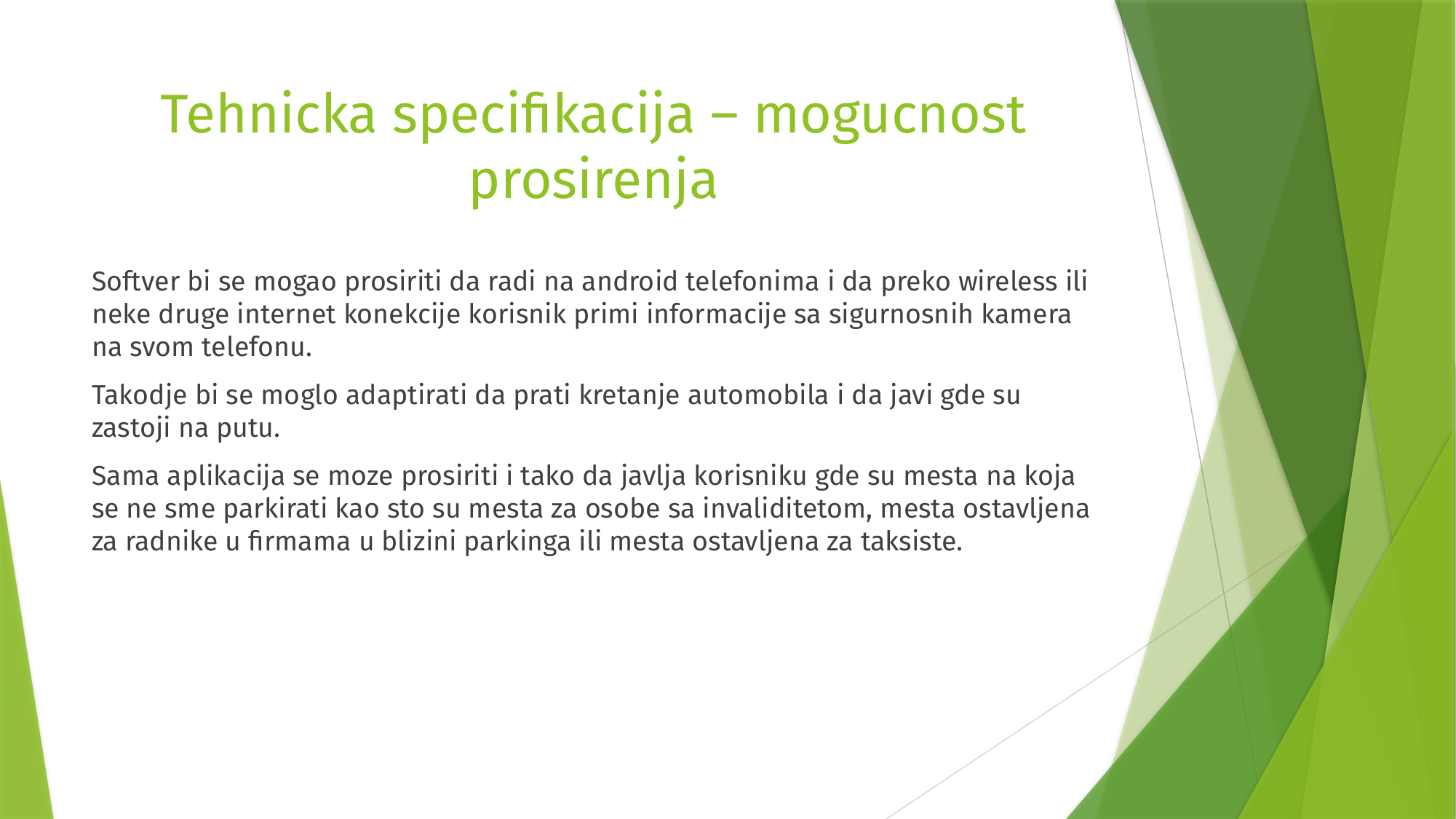

# Tehnicka specifikacija – mogucnost prosirenja
Softver bi se mogao prosiriti da radi na android telefonima i da preko wireless ili neke druge internet konekcije korisnik primi informacije sa sigurnosnih kamera  na svom telefonu.
Takodje bi se moglo adaptirati da prati kretanje automobila i da javi gde su zastoji na putu.
Sama aplikacija se moze prosiriti i tako da javlja korisniku gde su mesta na koja se ne sme parkirati kao sto su mesta za osobe sa invaliditetom, mesta ostavljena za radnike u firmama u blizini parkinga ili mesta ostavljena za taksiste.